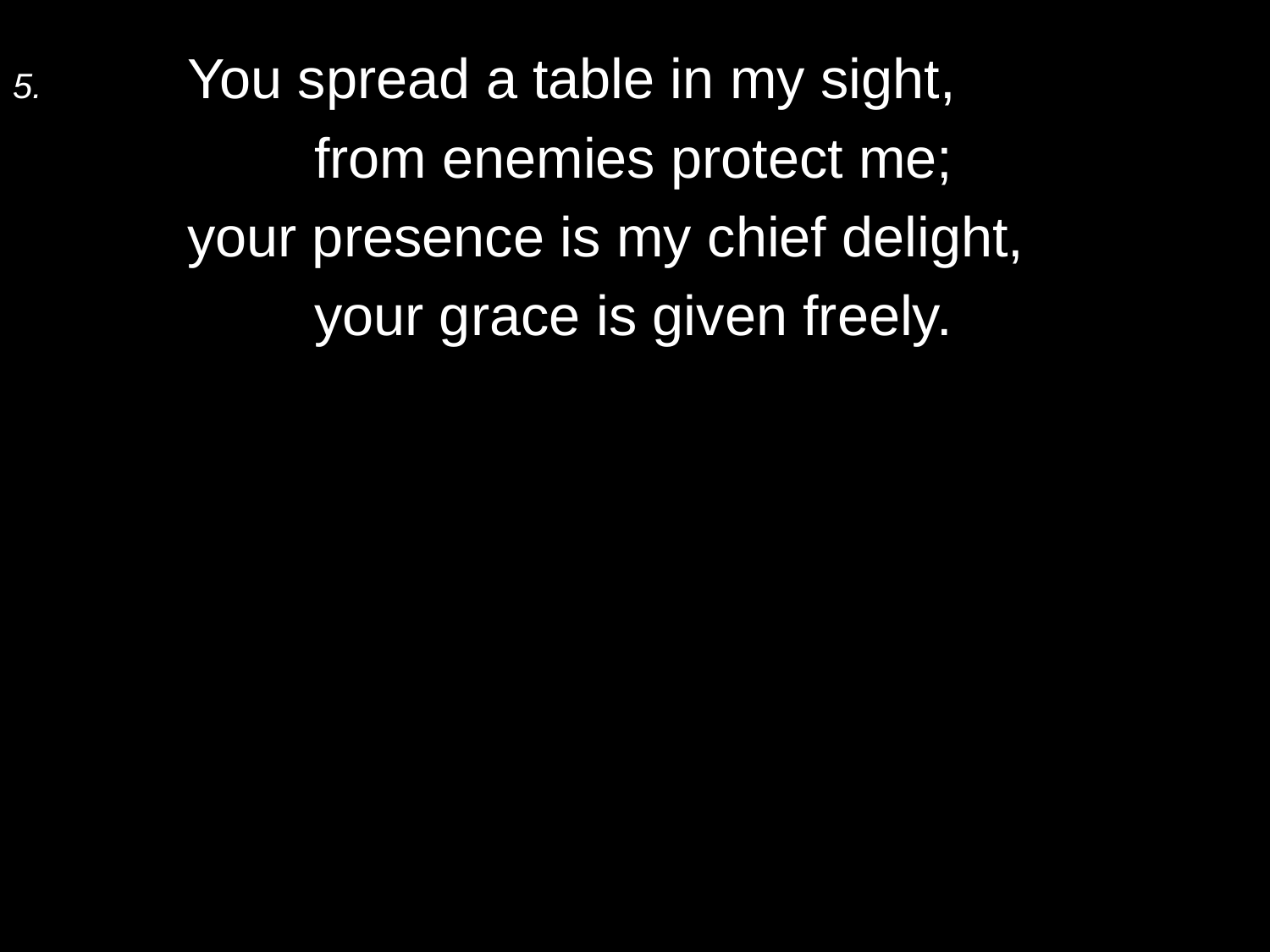

5.	You spread a table in my sight,
		from enemies protect me;
	your presence is my chief delight,
		your grace is given freely.